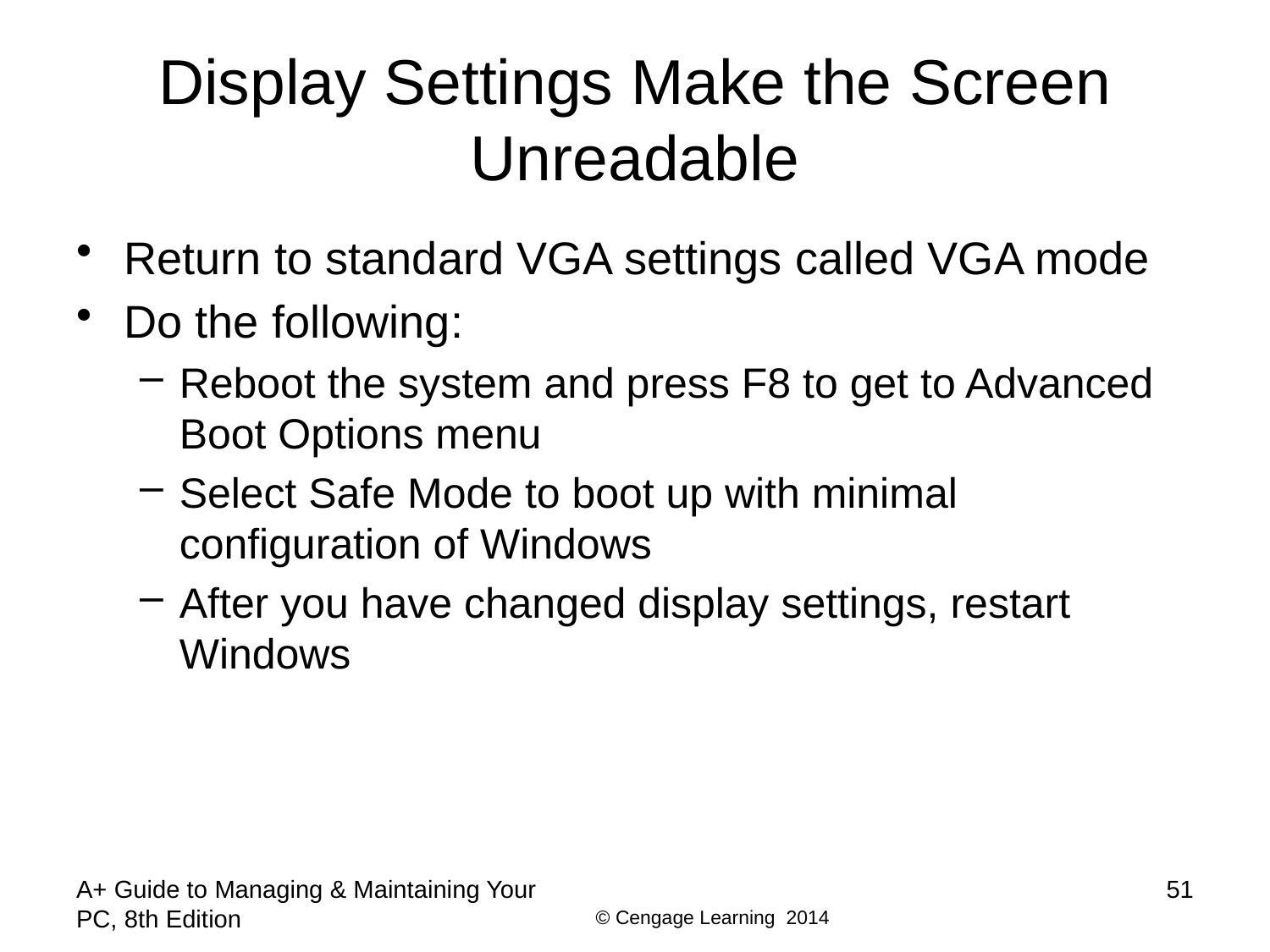

# Display Settings Make the Screen Unreadable
Return to standard VGA settings called VGA mode
Do the following:
Reboot the system and press F8 to get to Advanced Boot Options menu
Select Safe Mode to boot up with minimal configuration of Windows
After you have changed display settings, restart Windows
A+ Guide to Managing & Maintaining Your PC, 8th Edition
51